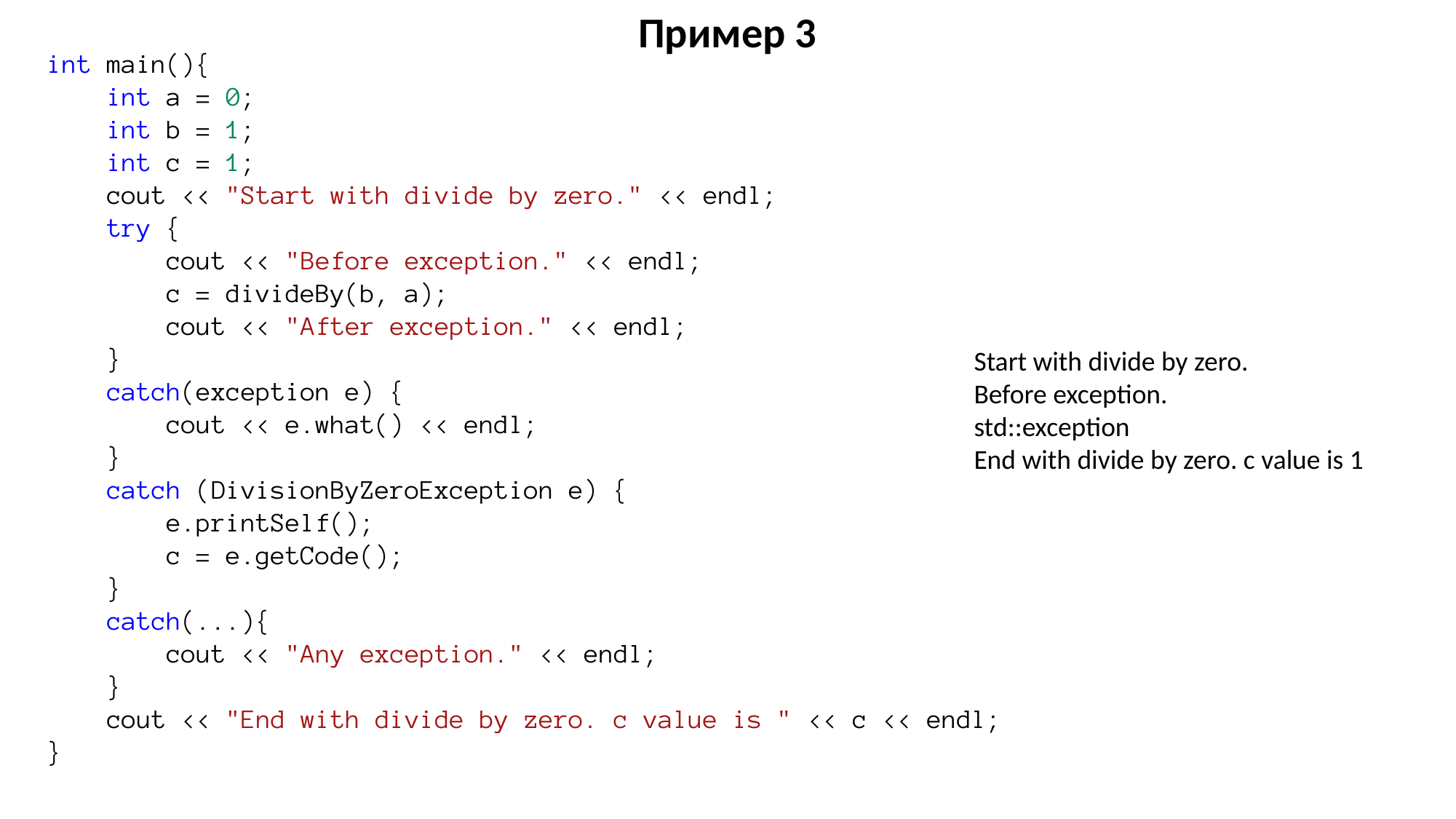

Пример 3
int main(){
    int a = 0;
    int b = 1;
    int c = 1;
    cout << "Start with divide by zero." << endl;
    try {
        cout << "Before exception." << endl;
        c = divideBy(b, a);
        cout << "After exception." << endl;
    }
    catch(exception e) {
        cout << e.what() << endl;
    }
    catch (DivisionByZeroException e) {
        e.printSelf();
        c = e.getCode();
    }
    catch(...){
        cout << "Any exception." << endl;
    }
    cout << "End with divide by zero. c value is " << c << endl;
}
Start with divide by zero.
Before exception.
std::exception
End with divide by zero. c value is 1